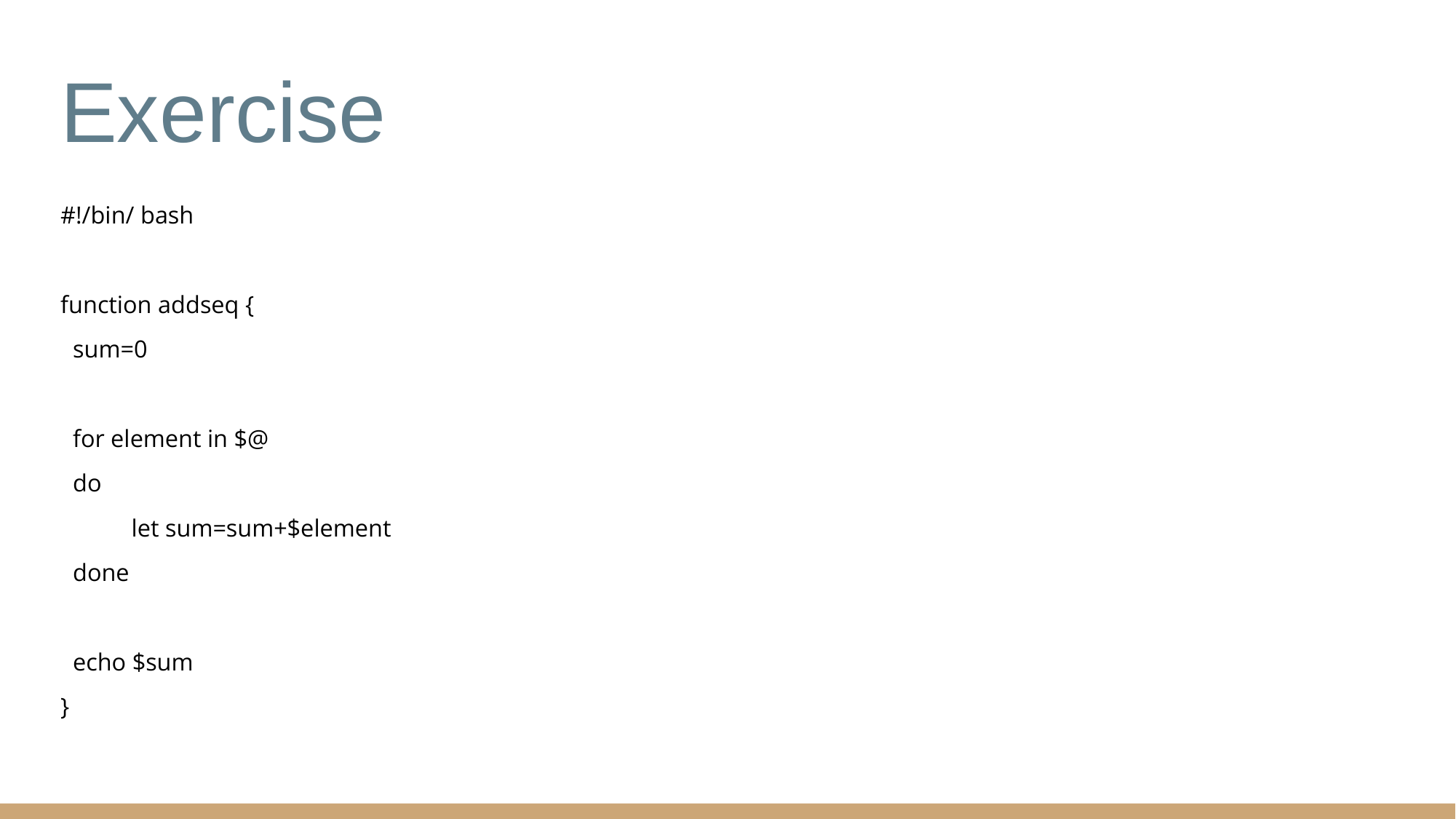

# Exercise
#!/bin/ bash

function addseq {
  sum=0

  for element in $@
  do
	let sum=sum+$element
  done

  echo $sum
}